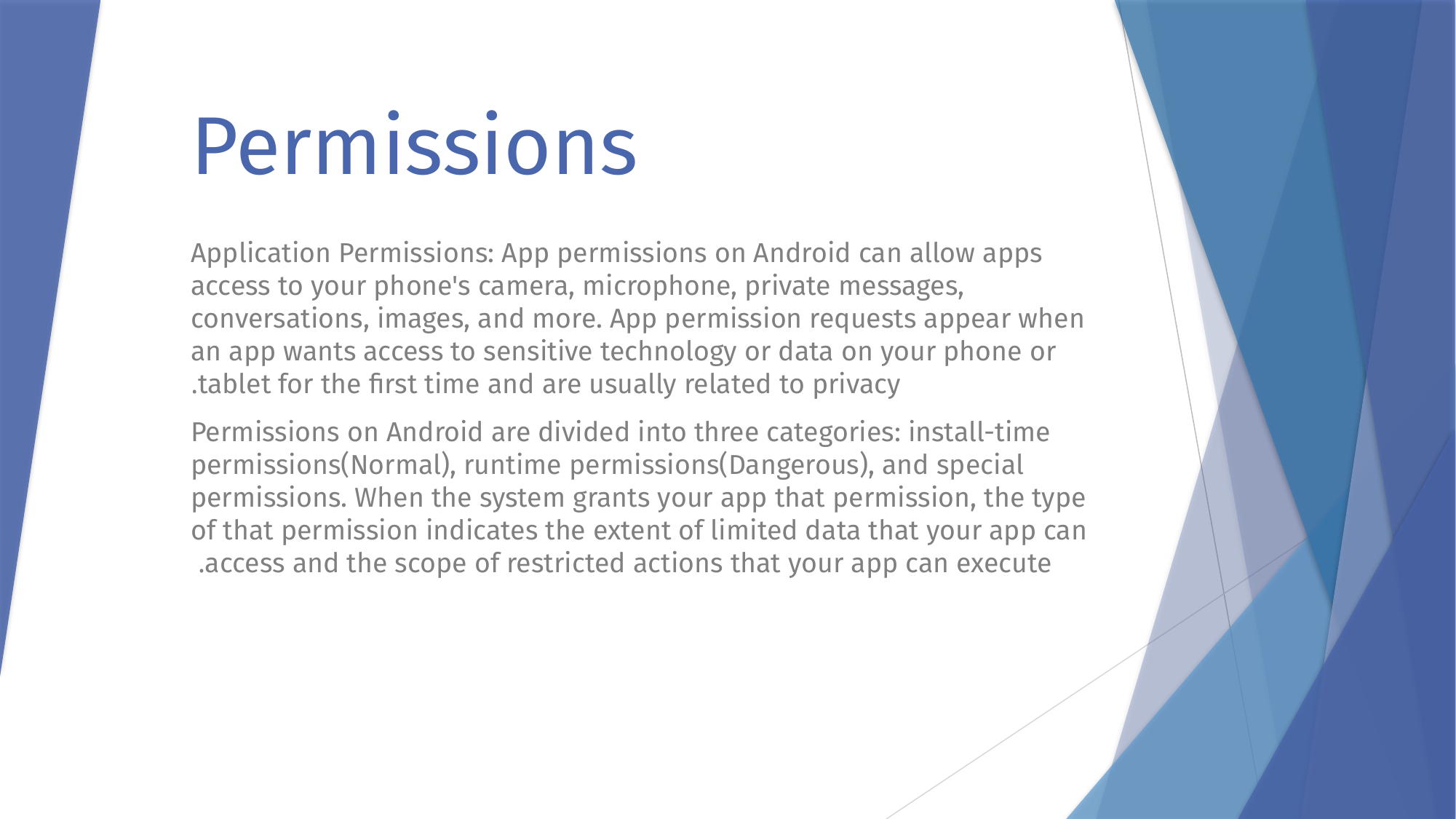

# Permissions
Application Permissions: App permissions on Android can allow apps access to your phone's camera, microphone, private messages, conversations, images, and more. App permission requests appear when an app wants access to sensitive technology or data on your phone or tablet for the first time and are usually related to privacy.
Permissions on Android are divided into three categories: install-time permissions(Normal), runtime permissions(Dangerous), and special permissions. When the system grants your app that permission, the type of that permission indicates the extent of limited data that your app can access and the scope of restricted actions that your app can execute.